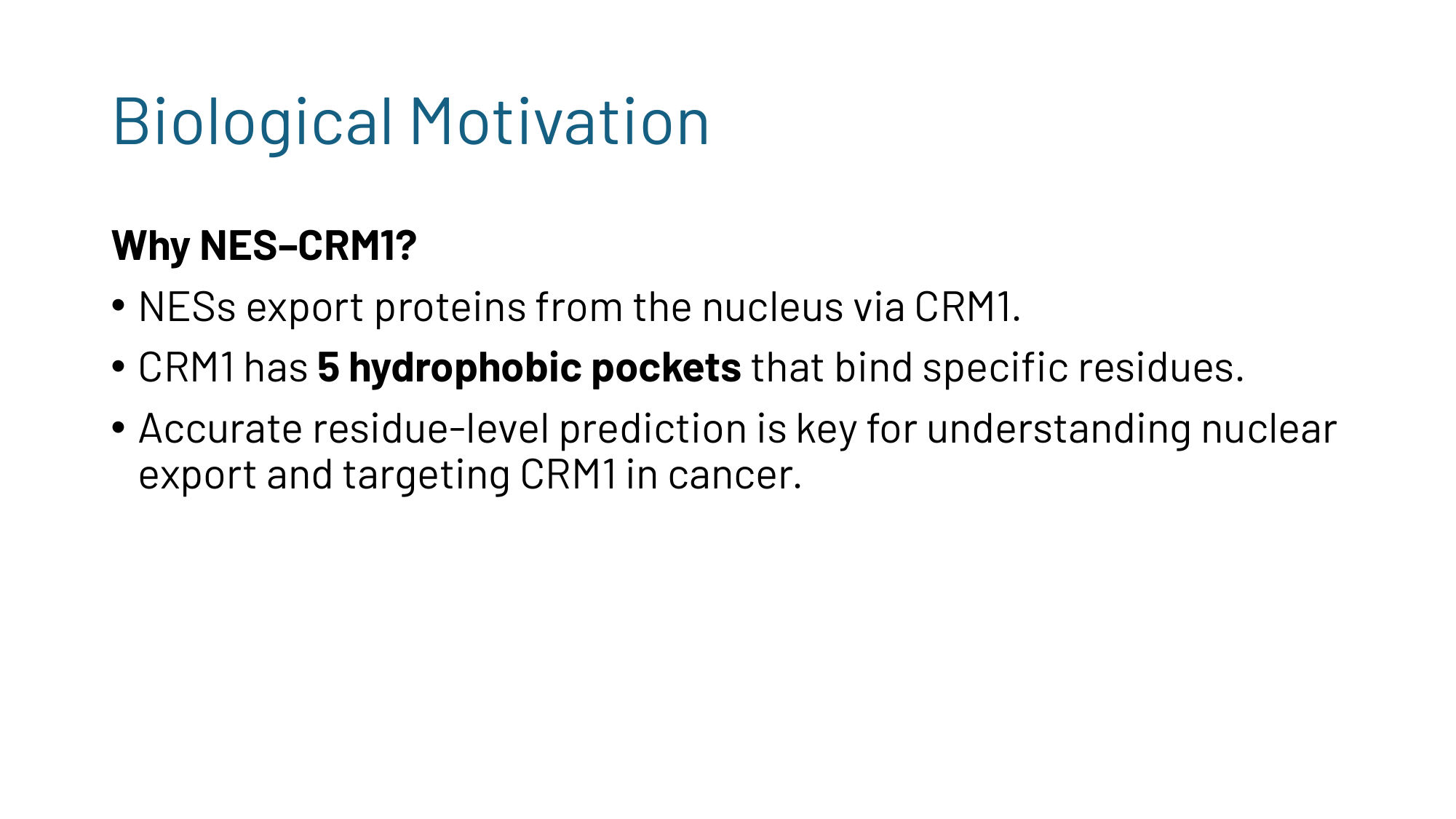

# Biological Motivation
Why NES–CRM1?
NESs export proteins from the nucleus via CRM1.
CRM1 has 5 hydrophobic pockets that bind specific residues.
Accurate residue-level prediction is key for understanding nuclear export and targeting CRM1 in cancer.